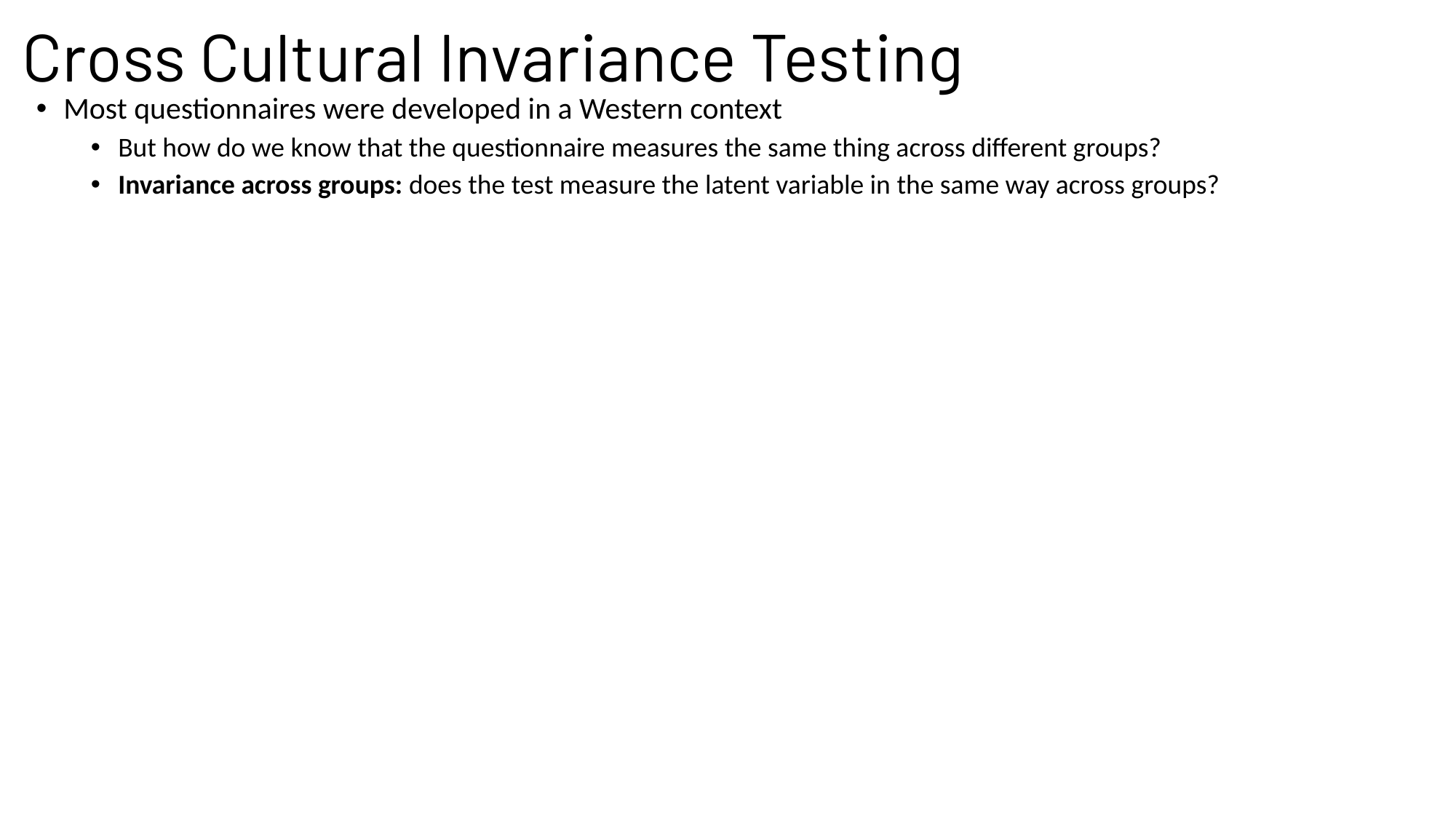

# Cross Cultural Invariance Testing
Most questionnaires were developed in a Western context
But how do we know that the questionnaire measures the same thing across different groups?
Invariance across groups: does the test measure the latent variable in the same way across groups?